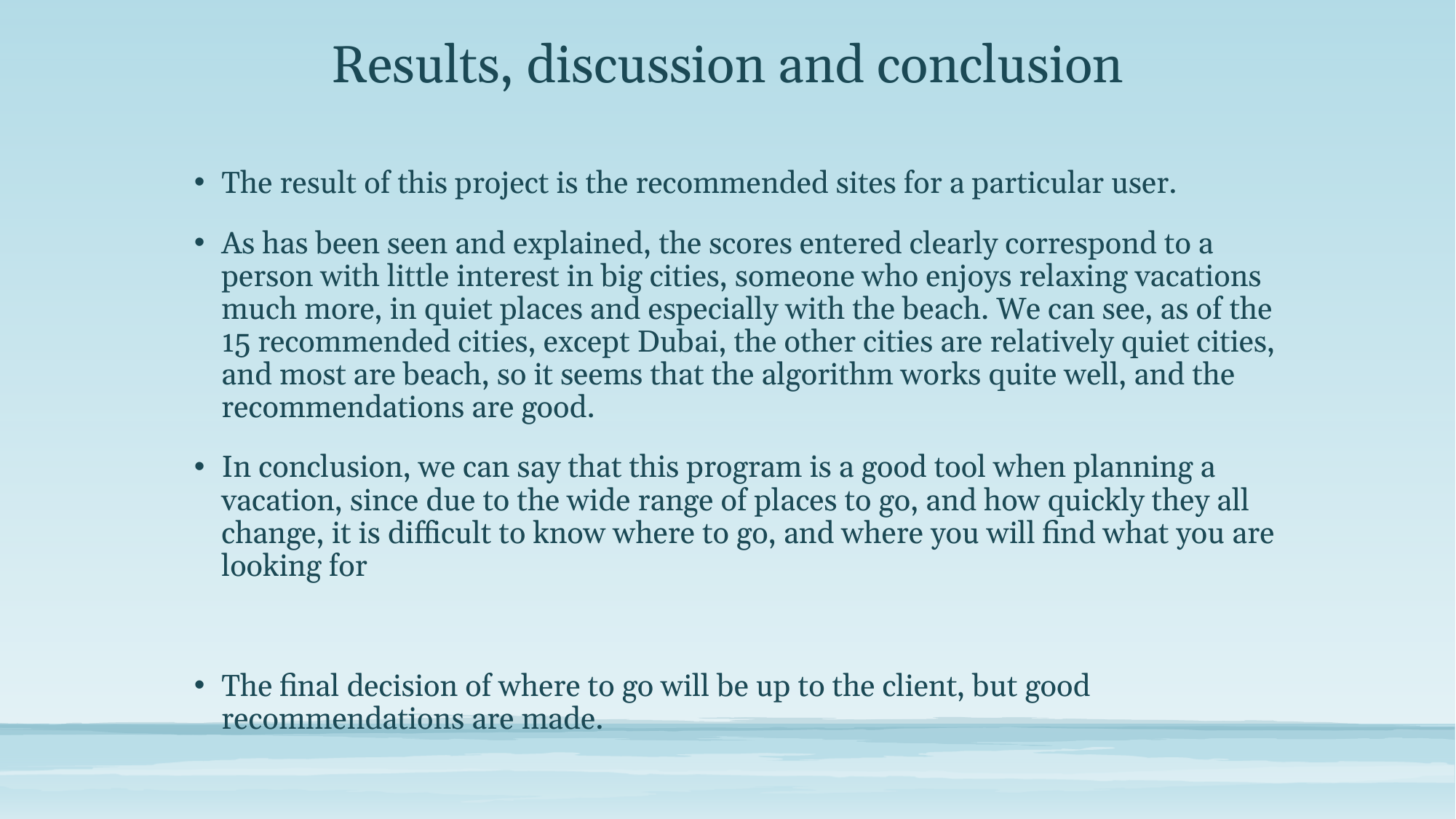

# Results, discussion and conclusion
The result of this project is the recommended sites for a particular user.
As has been seen and explained, the scores entered clearly correspond to a person with little interest in big cities, someone who enjoys relaxing vacations much more, in quiet places and especially with the beach. We can see, as of the 15 recommended cities, except Dubai, the other cities are relatively quiet cities, and most are beach, so it seems that the algorithm works quite well, and the recommendations are good.
In conclusion, we can say that this program is a good tool when planning a vacation, since due to the wide range of places to go, and how quickly they all change, it is difficult to know where to go, and where you will find what you are looking for

The final decision of where to go will be up to the client, but good recommendations are made.